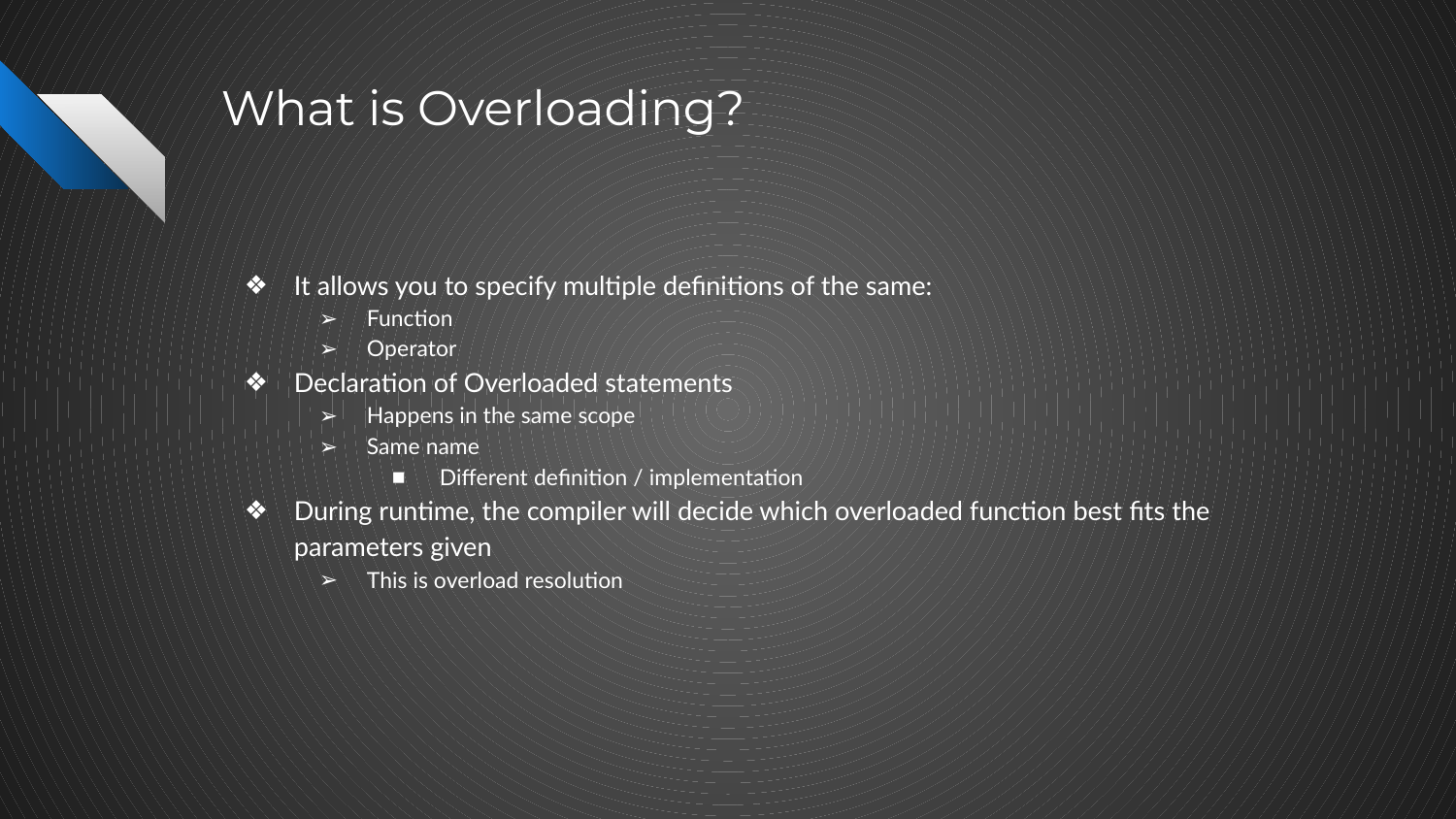

# What is Overloading?
It allows you to specify multiple definitions of the same:
Function
Operator
Declaration of Overloaded statements
Happens in the same scope
Same name
Different definition / implementation
During runtime, the compiler will decide which overloaded function best fits the parameters given
This is overload resolution